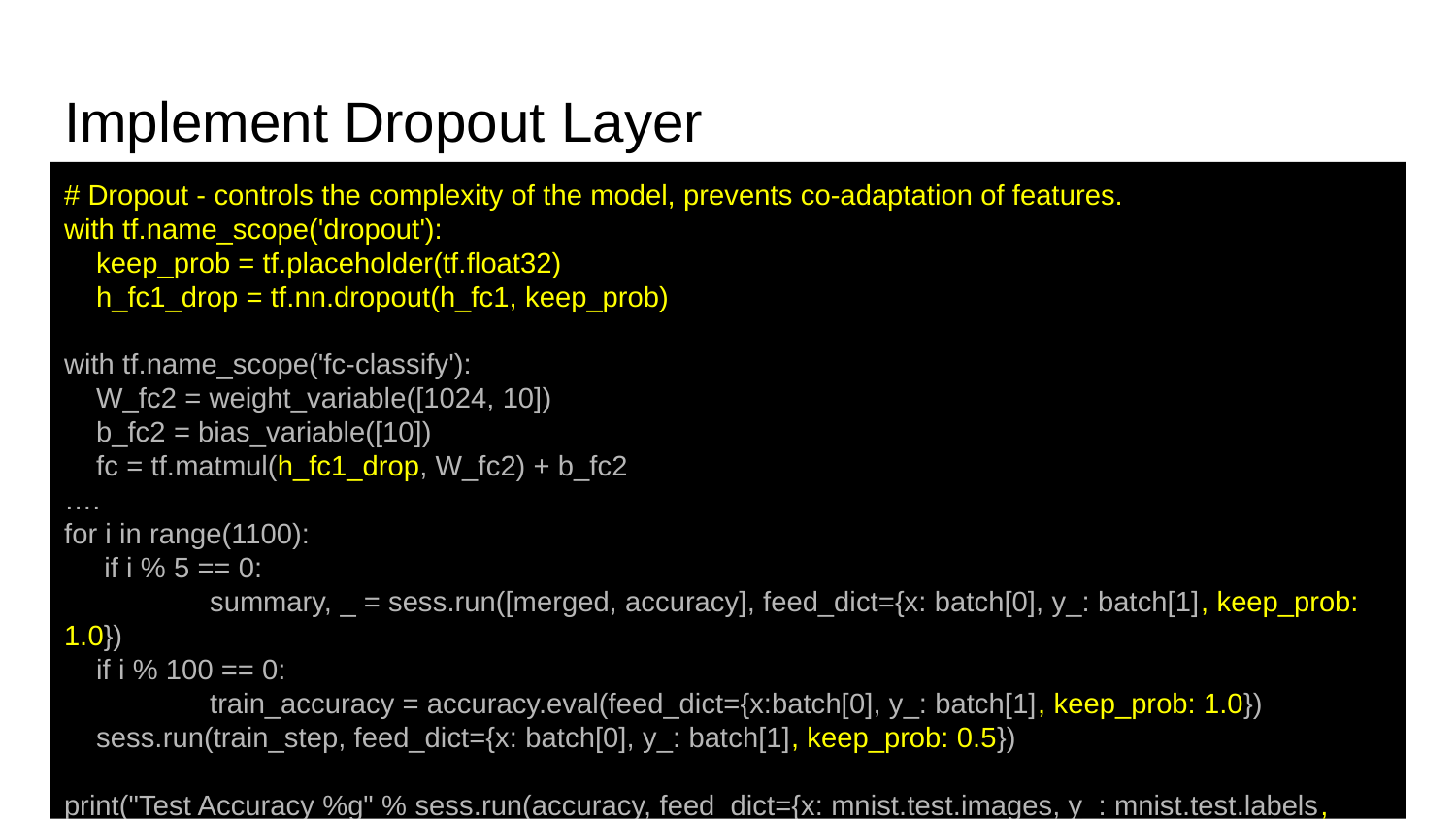

# Implement Dropout Layer
# Dropout - controls the complexity of the model, prevents co-adaptation of features.
with tf.name_scope('dropout'):
    keep_prob = tf.placeholder(tf.float32)
    h_fc1_drop = tf.nn.dropout(h_fc1, keep_prob)

with tf.name_scope('fc-classify'):
    W_fc2 = weight_variable([1024, 10])
    b_fc2 = bias_variable([10])
    fc = tf.matmul(h_fc1_drop, W_fc2) + b_fc2
….
for i in range(1100):
     if i % 5 == 0:
        	summary, _ = sess.run([merged, accuracy], feed_dict={x: batch[0], y_: batch[1], keep_prob: 1.0})
    if i % 100 == 0:
        	train_accuracy = accuracy.eval(feed_dict={x:batch[0], y_: batch[1], keep_prob: 1.0})
    sess.run(train_step, feed_dict={x: batch[0], y_: batch[1], keep_prob: 0.5})

print("Test Accuracy %g" % sess.run(accuracy, feed_dict={x: mnist.test.images, y_: mnist.test.labels,
keep_prob: 1.0}))